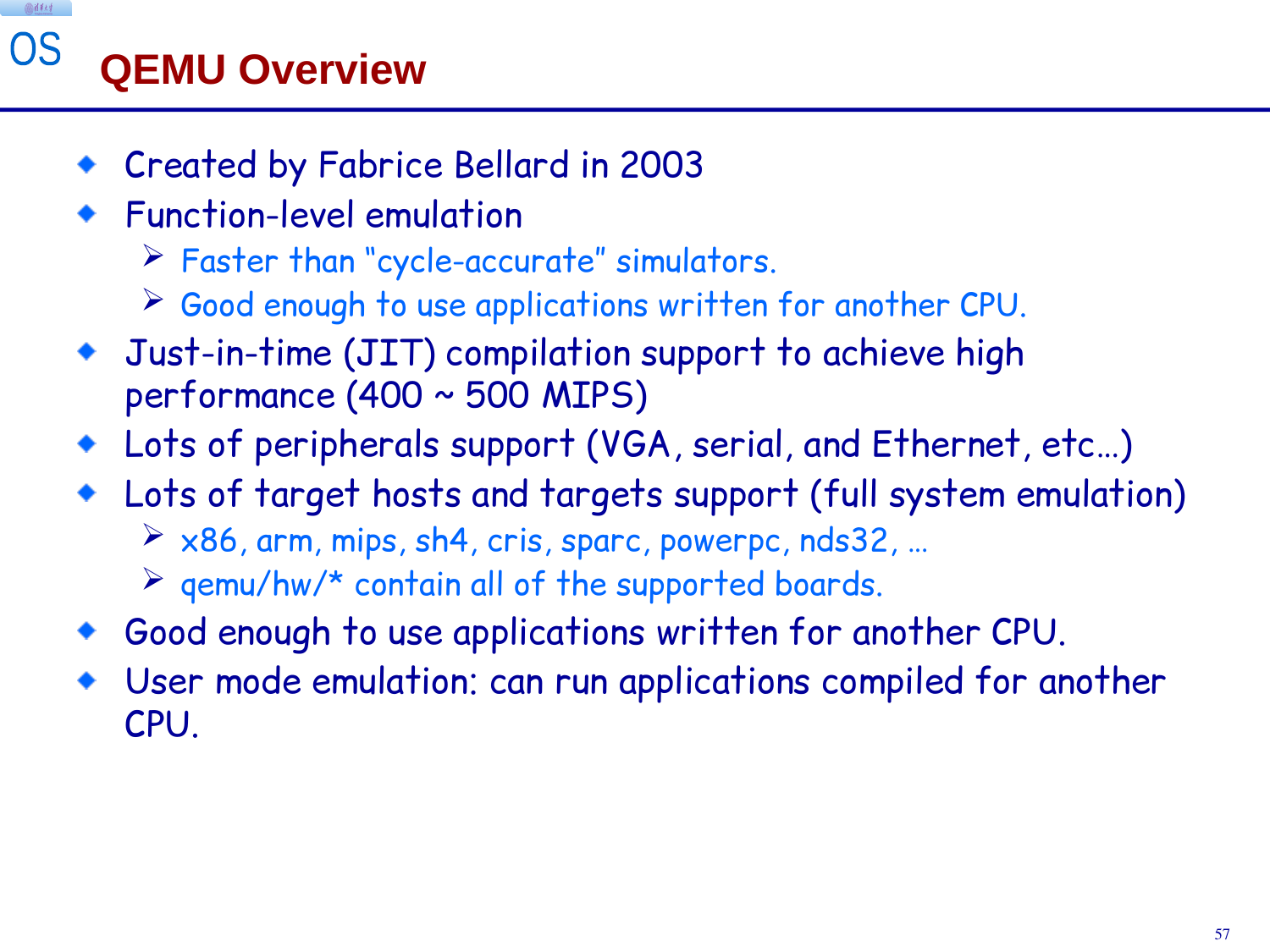

# QEMU Overview
Created by Fabrice Bellard in 2003
Function-level emulation
Faster than “cycle-accurate” simulators.
Good enough to use applications written for another CPU.
Just-in-time (JIT) compilation support to achieve high performance (400 ~ 500 MIPS)
Lots of peripherals support (VGA, serial, and Ethernet, etc…)
Lots of target hosts and targets support (full system emulation)
x86, arm, mips, sh4, cris, sparc, powerpc, nds32, …
qemu/hw/* contain all of the supported boards.
Good enough to use applications written for another CPU.
User mode emulation: can run applications compiled for another CPU.